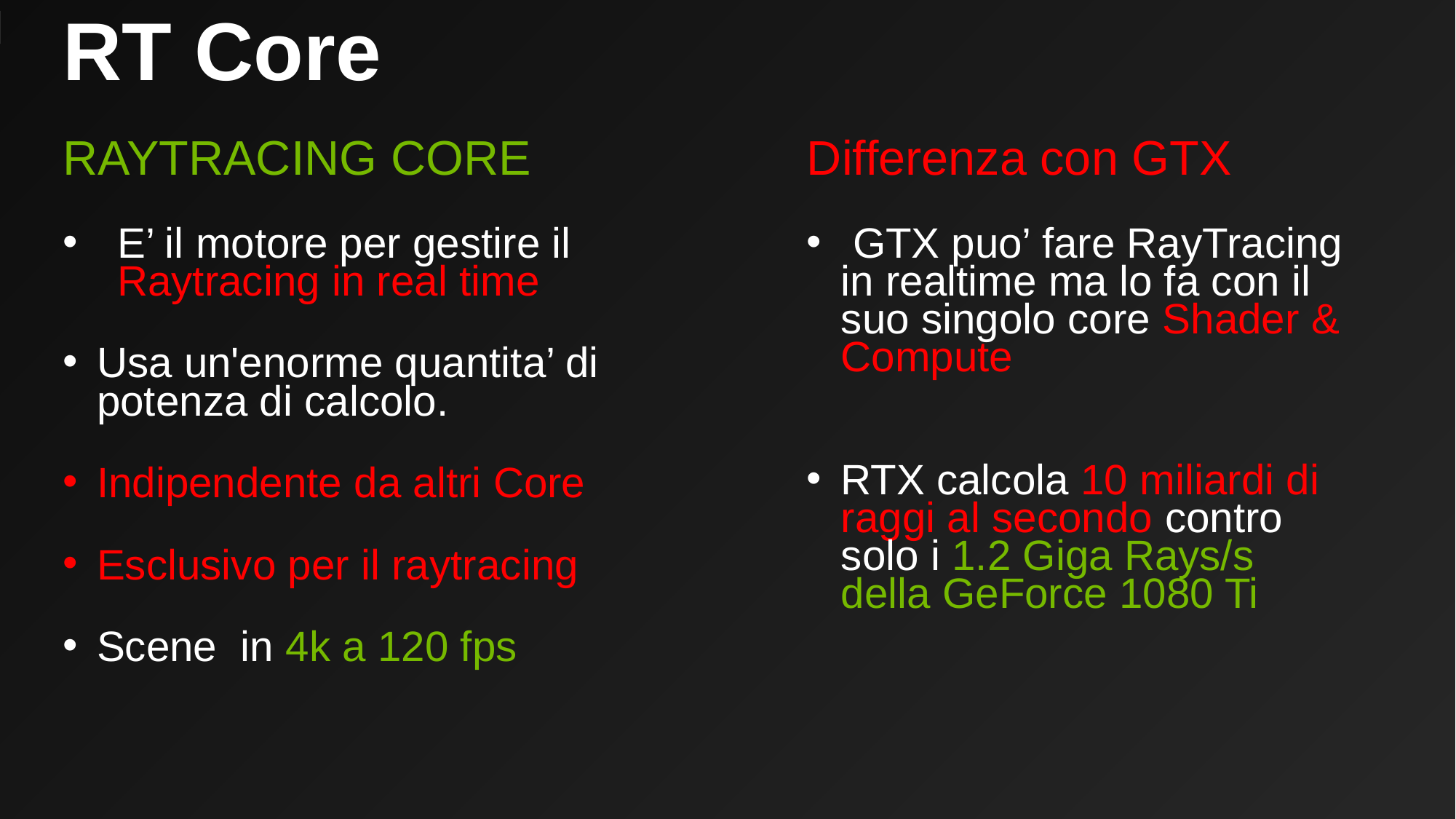

# RT Core
RAYTRACING CORE

E’ il motore per gestire il Raytracing in real time

Usa un'enorme quantita’ di potenza di calcolo.

Indipendente da altri Core

Esclusivo per il raytracing

Scene  in 4k a 120 fps
Differenza con GTX

 GTX puo’ fare RayTracing in realtime ma lo fa con il suo singolo core Shader & Compute

RTX calcola 10 miliardi di raggi al secondo contro solo i 1.2 Giga Rays/s della GeForce 1080 Ti